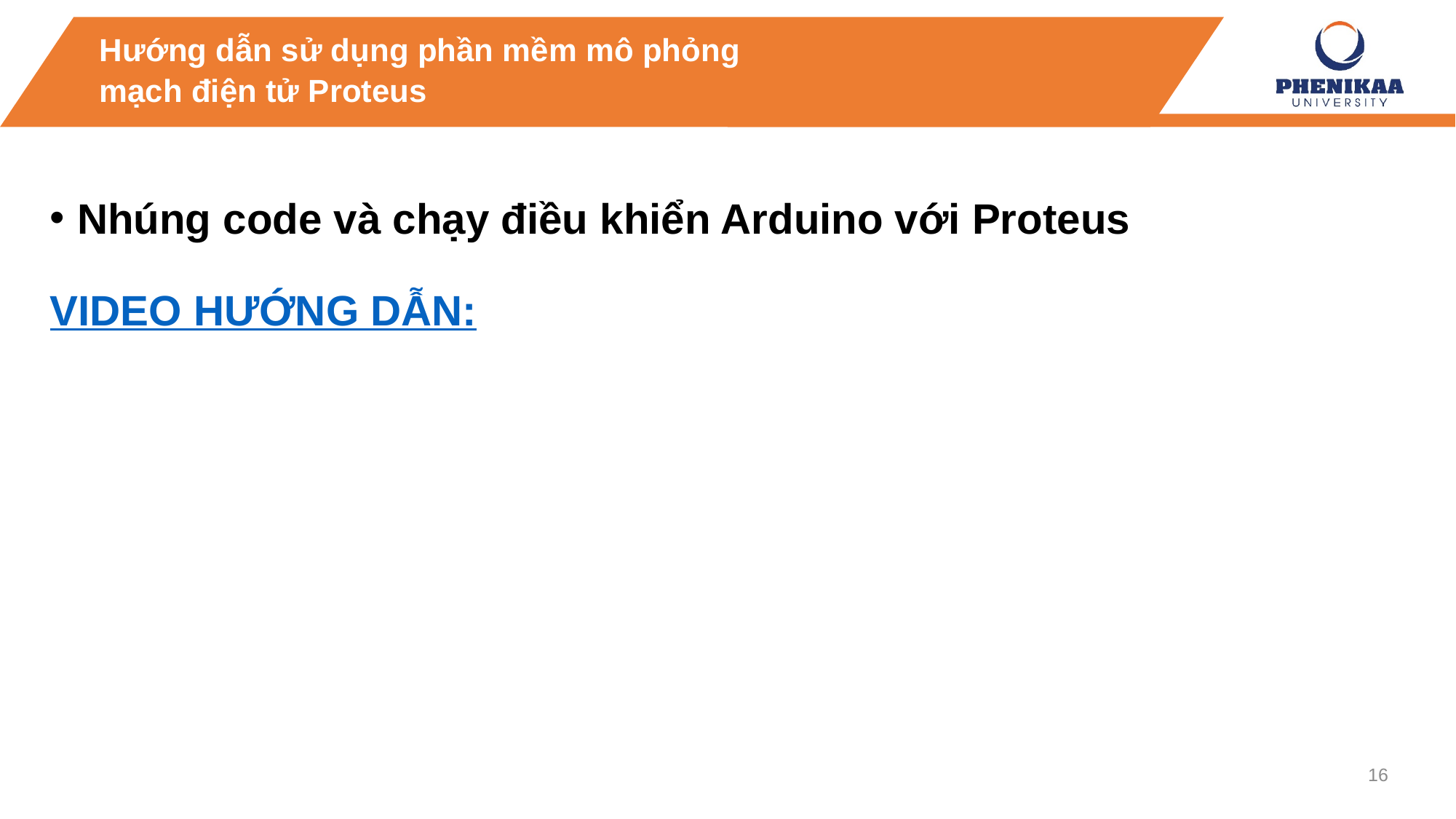

Hướng dẫn sử dụng phần mềm mô phỏng
mạch điện tử Proteus
Nhúng code và chạy điều khiển Arduino với Proteus
VIDEO HƯỚNG DẪN:
16